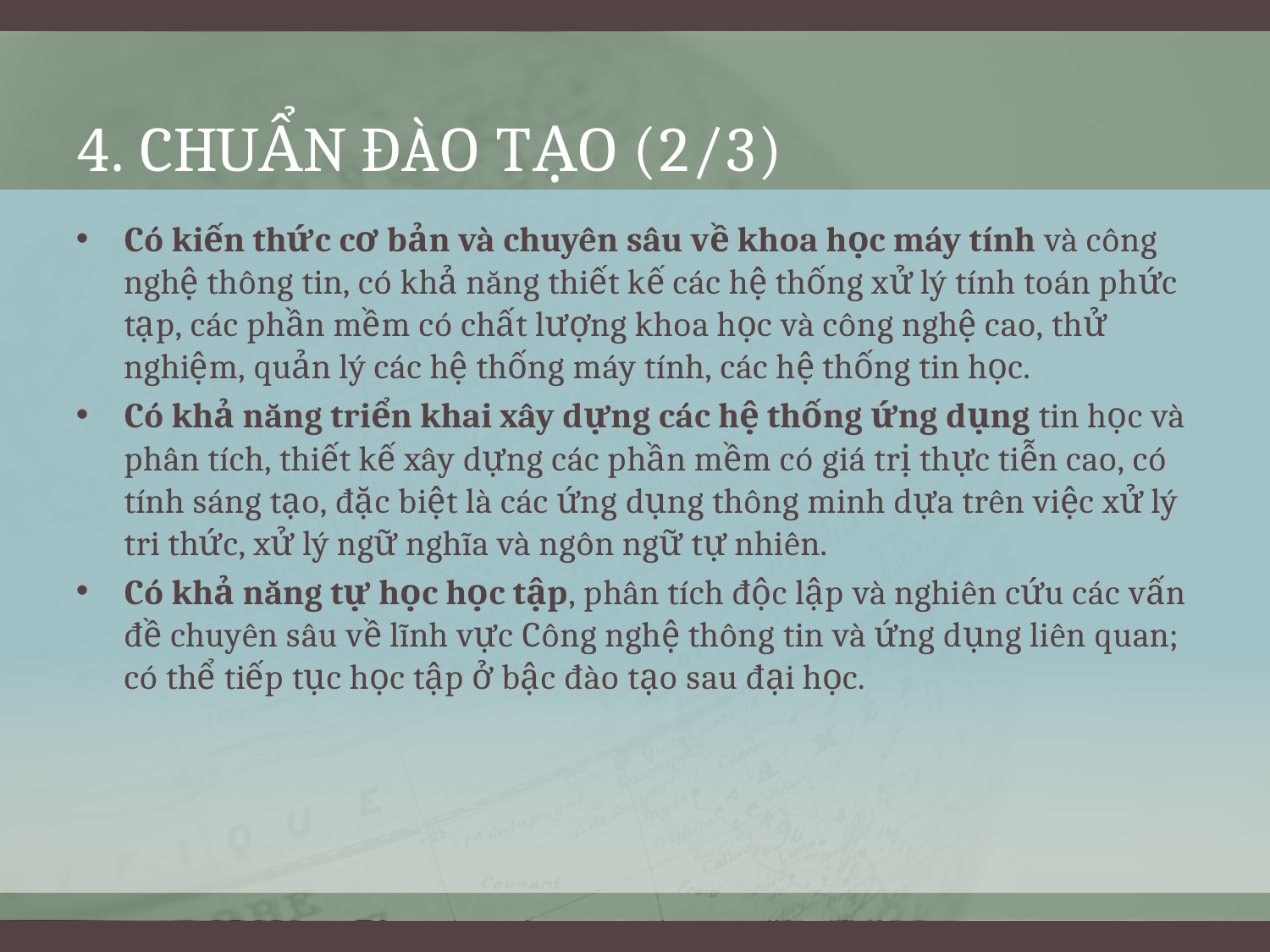

# 4. Chuẩn đào tạo (2/3)
Có kiến thức cơ bản và chuyên sâu về khoa học máy tính và công nghệ thông tin, có khả năng thiết kế các hệ thống xử lý tính toán phức tạp, các phần mềm có chất lượng khoa học và công nghệ cao, thử nghiệm, quản lý các hệ thống máy tính, các hệ thống tin học.
Có khả năng triển khai xây dựng các hệ thống ứng dụng tin học và phân tích, thiết kế xây dựng các phần mềm có giá trị thực tiễn cao, có tính sáng tạo, đặc biệt là các ứng dụng thông minh dựa trên việc xử lý tri thức, xử lý ngữ nghĩa và ngôn ngữ tự nhiên.
Có khả năng tự học học tập, phân tích độc lập và nghiên cứu các vấn đề chuyên sâu về lĩnh vực Công nghệ thông tin và ứng dụng liên quan; có thể tiếp tục học tập ở bậc đào tạo sau đại học.